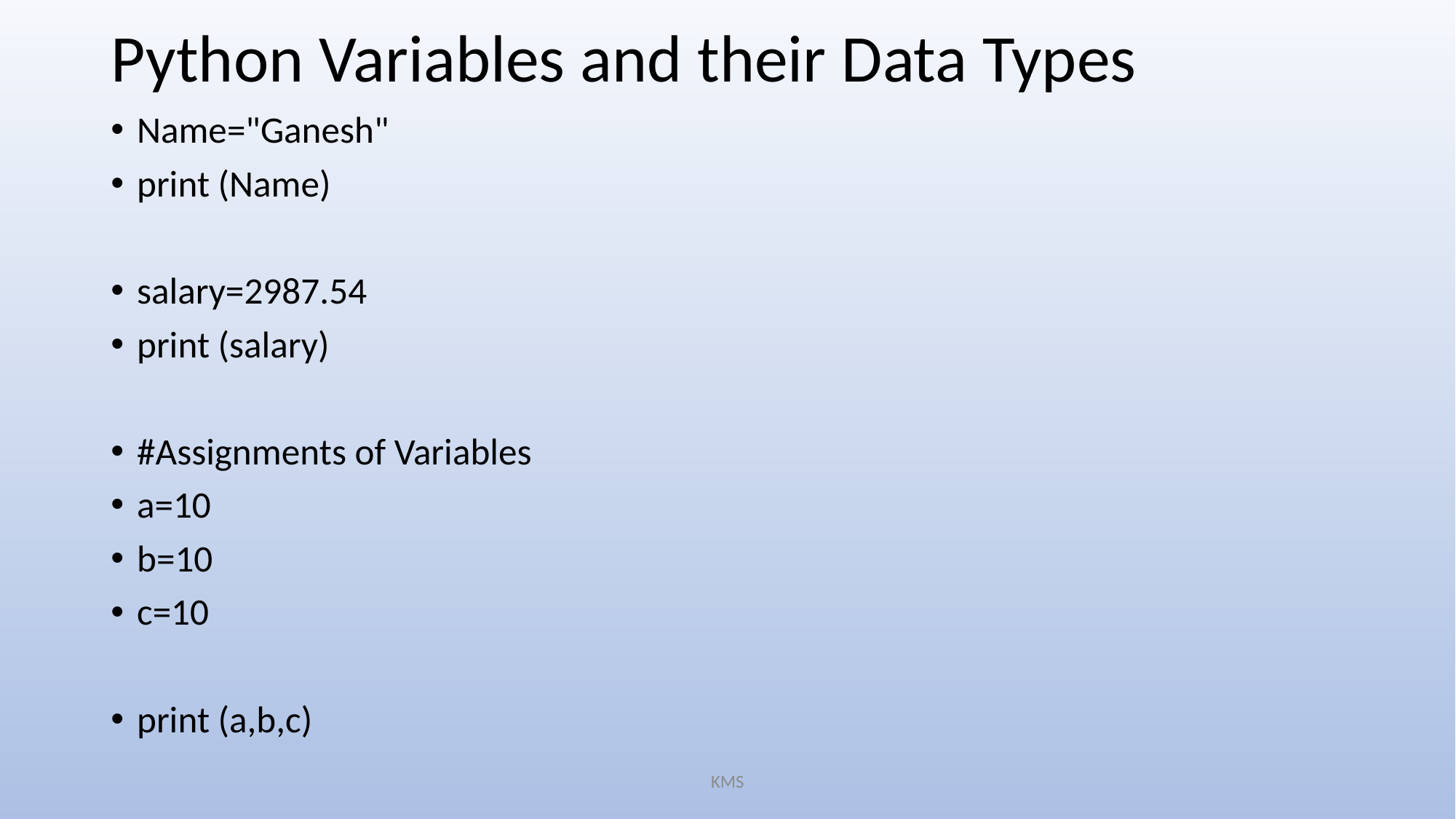

# Python Variables and their Data Types
Name="Ganesh"
print (Name)

salary=2987.54
print (salary)

#Assignments of Variables
a=10
b=10
c=10

print (a,b,c)

KMS